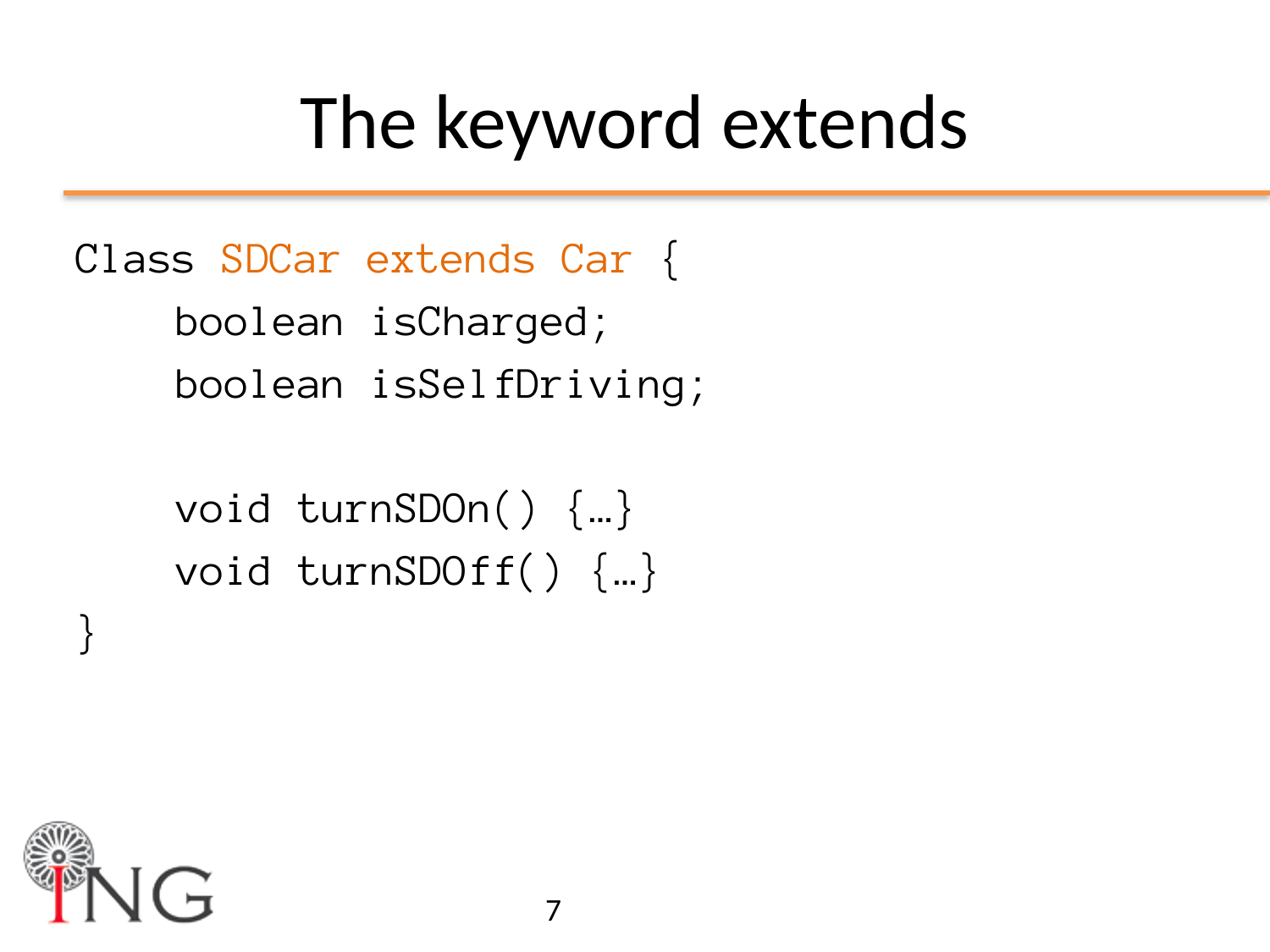

# The keyword extends
Class SDCar extends Car {
	boolean isCharged;
	boolean isSelfDriving;

	void turnSDOn() {…}
	void turnSDOff() {…}
}

7